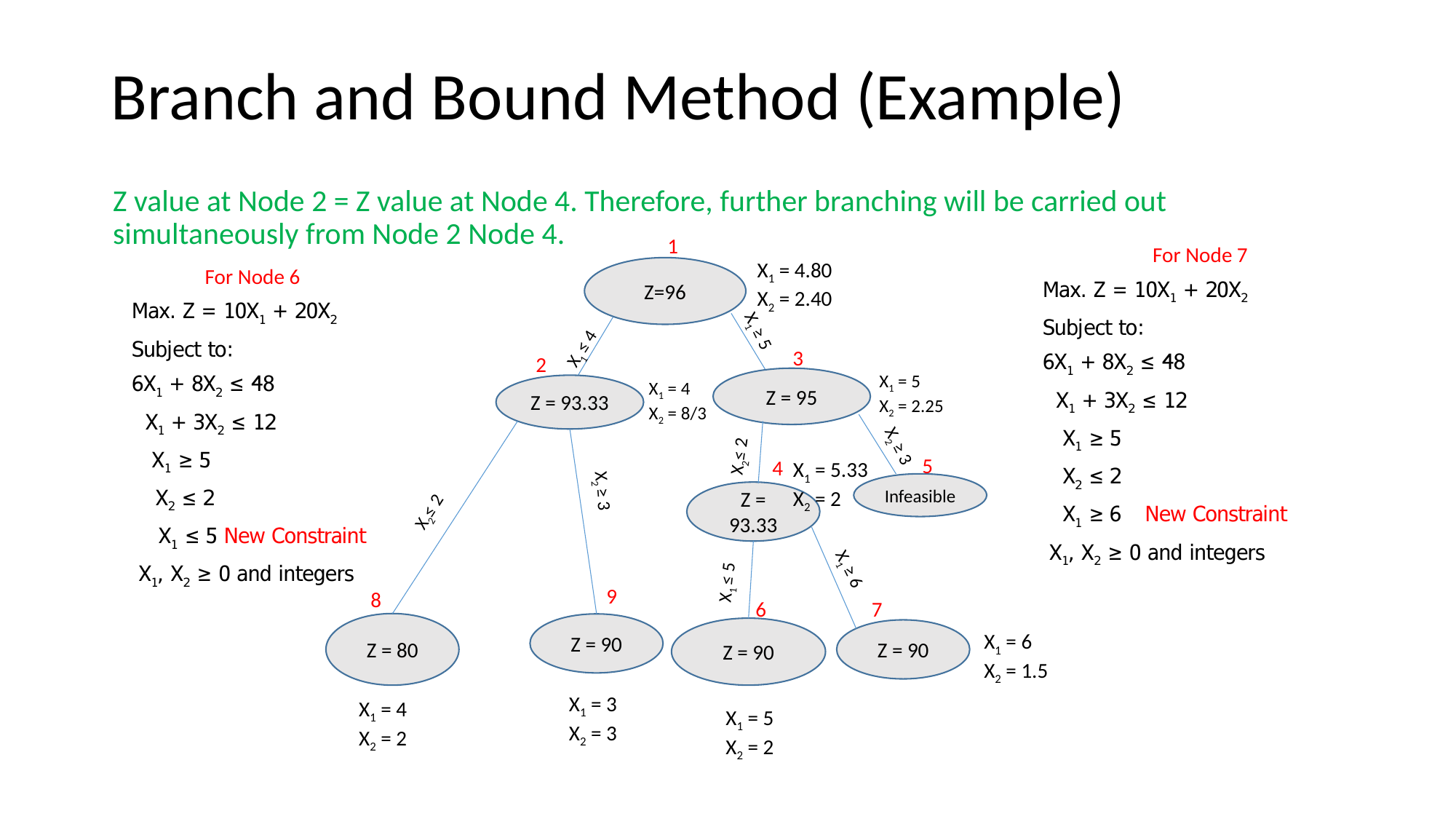

# Branch and Bound Method (Example)
Z value at Node 2 = Z value at Node 4. Therefore, further branching will be carried out simultaneously from Node 2 Node 4.

1
For Node 7
Max. Z = 10X1 + 20X2
Subject to:
6X1 + 8X2 ≤ 48
  X1 + 3X2 ≤ 12
   X1 ≥ 5
   X2 ≤ 2
   X1 ≥ 6    New Constraint
 X1, X2 ≥ 0 and integers
X1 = 4.80
X2 = 2.40
For Node 6
Max. Z = 10X1 + 20X2
Subject to:
6X1 + 8X2 ≤ 48
  X1 + 3X2 ≤ 12
   X1 ≥ 5
    X2 ≤ 2
    X1 ≤ 5 New Constraint
 X1, X2 ≥ 0 and integers
Z=96
X1 ≥ 5
X1 ≤ 4
3
2
X1 = 5
X2 = 2.25
Z = 95
X1 = 4
X2 = 8/3
Z = 93.33
X2 ≥ 3
X2≤ 2
5
4
X1 = 5.33
X2 = 2
Infeasible
X2≤ 2
Z = 93.33
X2 ≥ 3
X1 ≥ 6
X1 ≤ 5
9
8
7
6
Z = 80
Z = 90
Z = 90
Z = 90
X1 = 6
X2 = 1.5
X1 = 3
X2 = 3
X1 = 4
X2 = 2
X1 = 5
X2 = 2